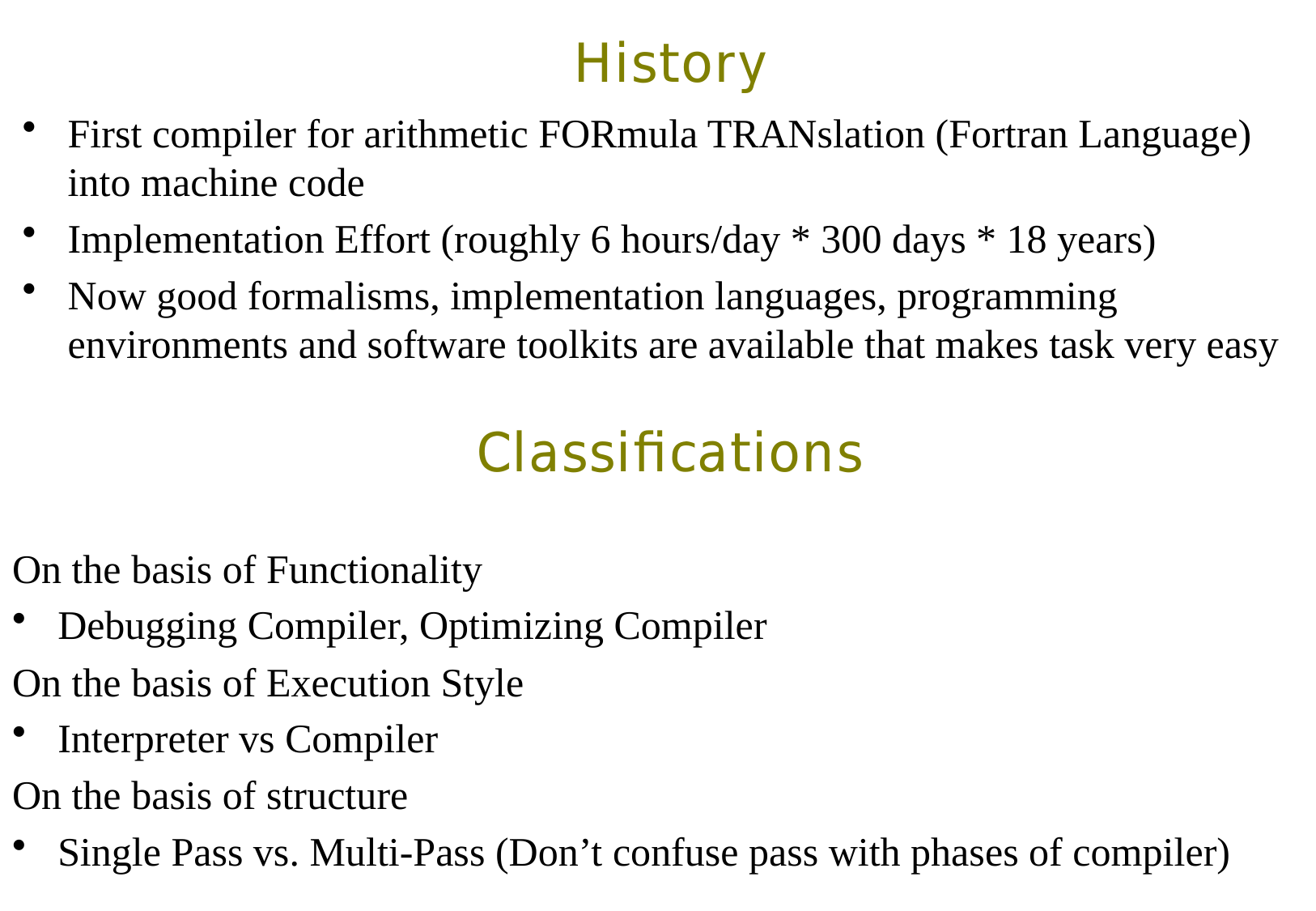

# History
First compiler for arithmetic FORmula TRANslation (Fortran Language) into machine code
Implementation Effort (roughly 6 hours/day * 300 days * 18 years)
Now good formalisms, implementation languages, programming environments and software toolkits are available that makes task very easy
Classifications
On the basis of Functionality
Debugging Compiler, Optimizing Compiler
On the basis of Execution Style
Interpreter vs Compiler
On the basis of structure
Single Pass vs. Multi-Pass (Don’t confuse pass with phases of compiler)